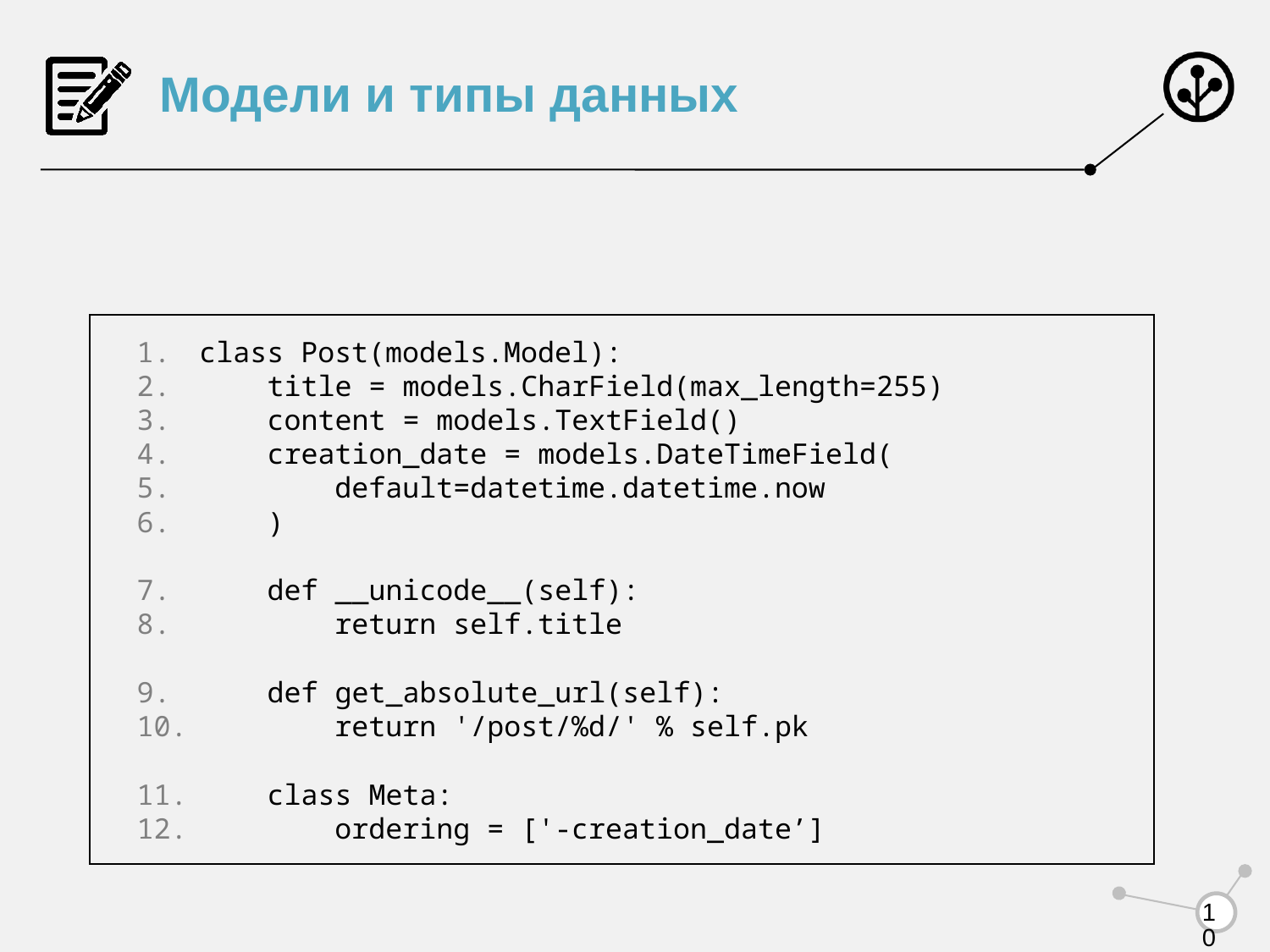

# Модели и типы данных

class Post(models.Model):
    title = models.CharField(max_length=255)
    content = models.TextField()
    creation_date = models.DateTimeField(
        default=datetime.datetime.now
    )

    def __unicode__(self):
        return self.title

    def get_absolute_url(self):
        return '/post/%d/' % self.pk

    class Meta:
        ordering = ['-creation_date’]
10